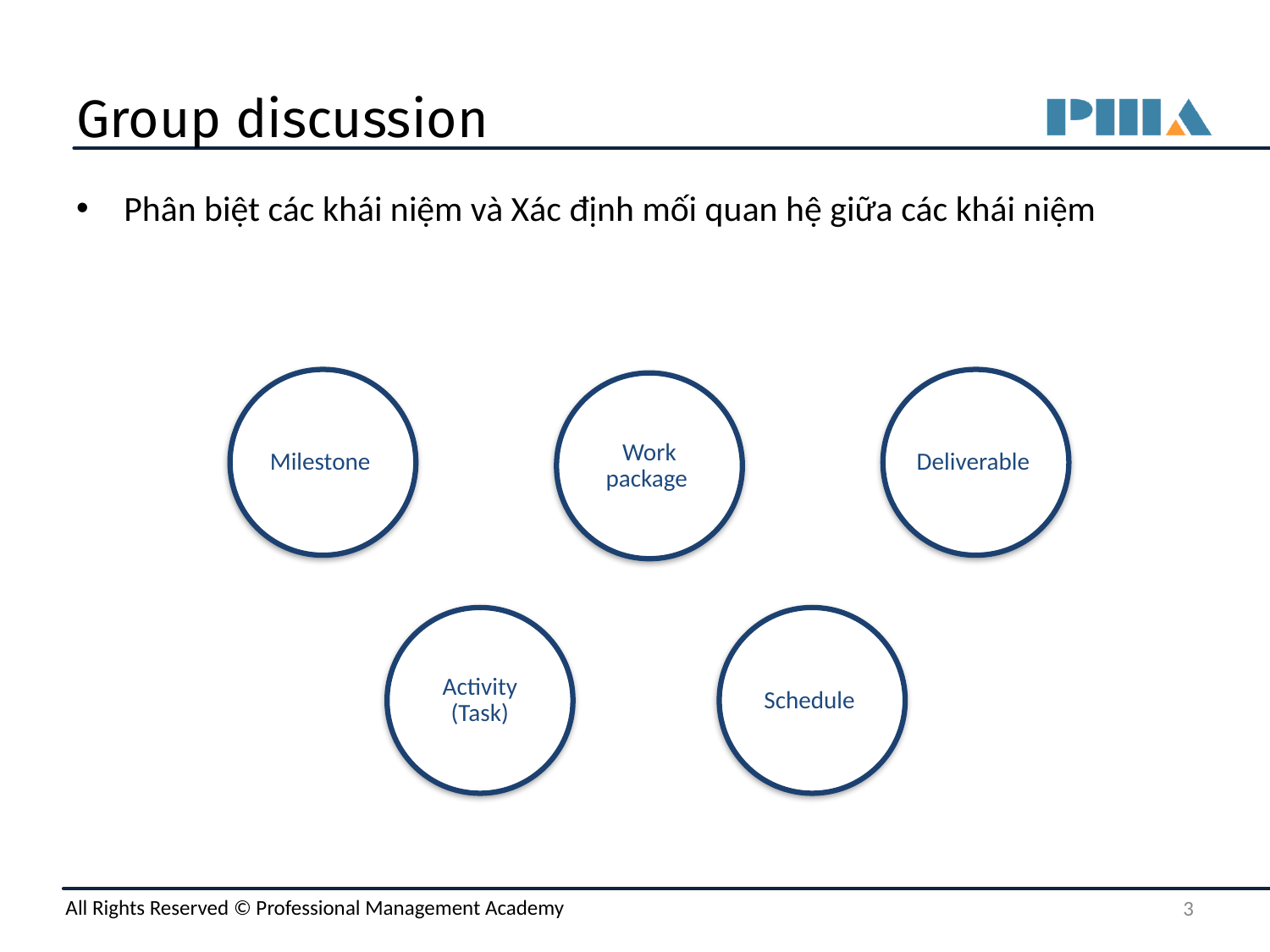

# Group discussion
Phân biệt các khái niệm và Xác định mối quan hệ giữa các khái niệm
Milestone
Deliverable
Work package
Activity (Task)
Schedule
3